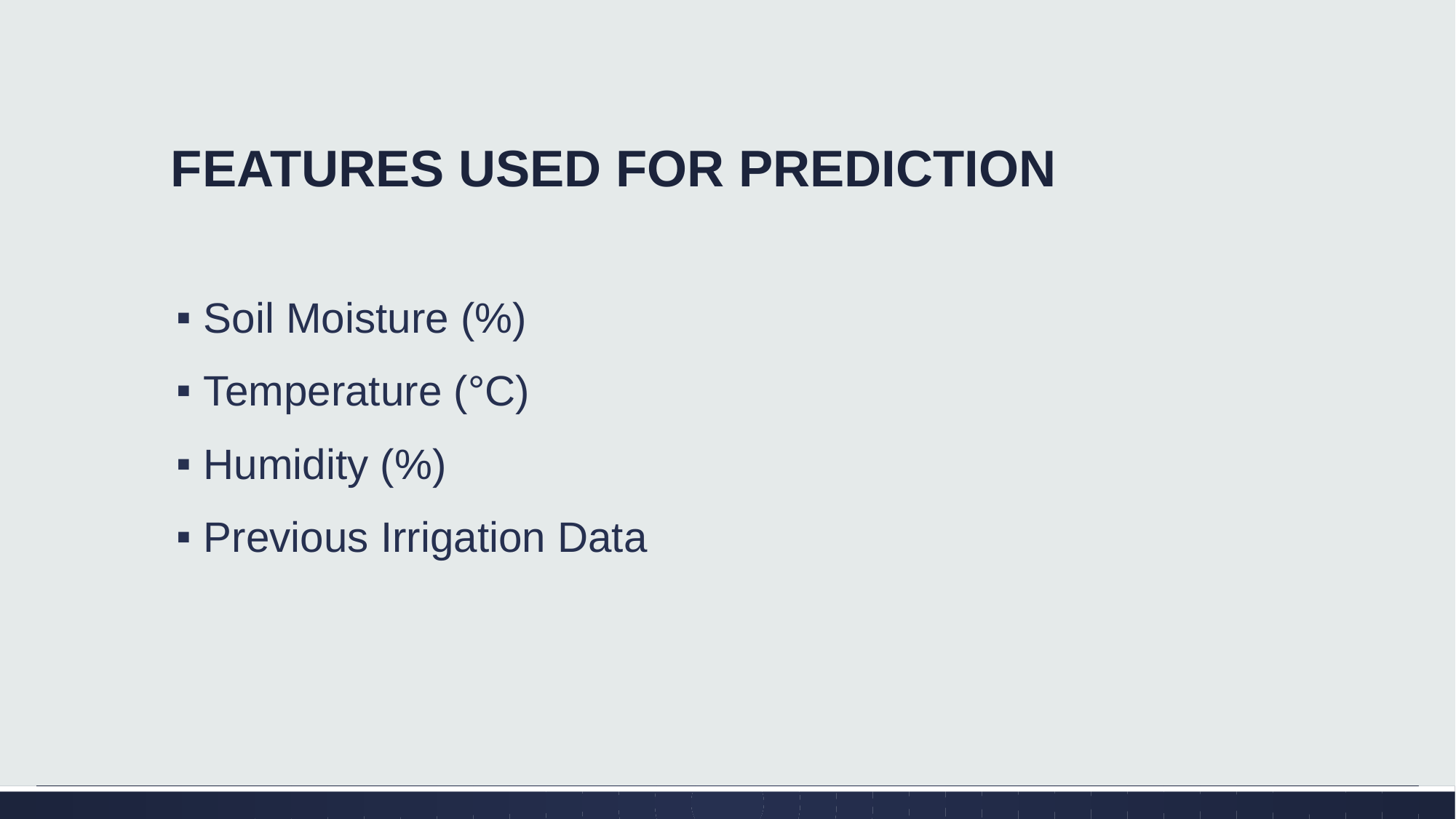

# FEATURES USED FOR PREDICTION

Soil Moisture (%)
Temperature (°C)
Humidity (%)
Previous Irrigation Data